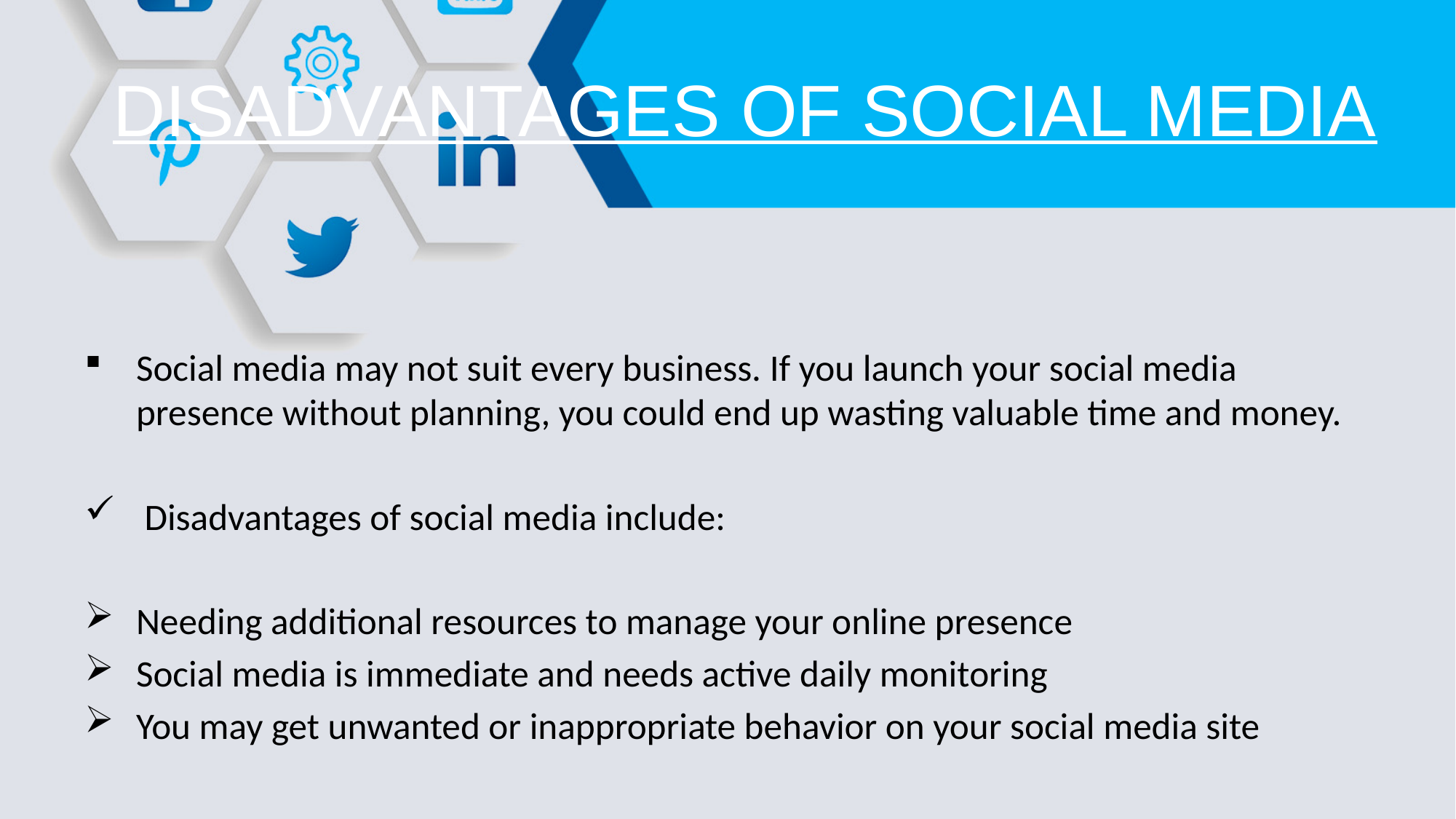

# DISADVANTAGES OF SOCIAL MEDIA
Social media may not suit every business. If you launch your social media presence without planning, you could end up wasting valuable time and money.

 Disadvantages of social media include:

Needing additional resources to manage your online presence
Social media is immediate and needs active daily monitoring
You may get unwanted or inappropriate behavior on your social media site